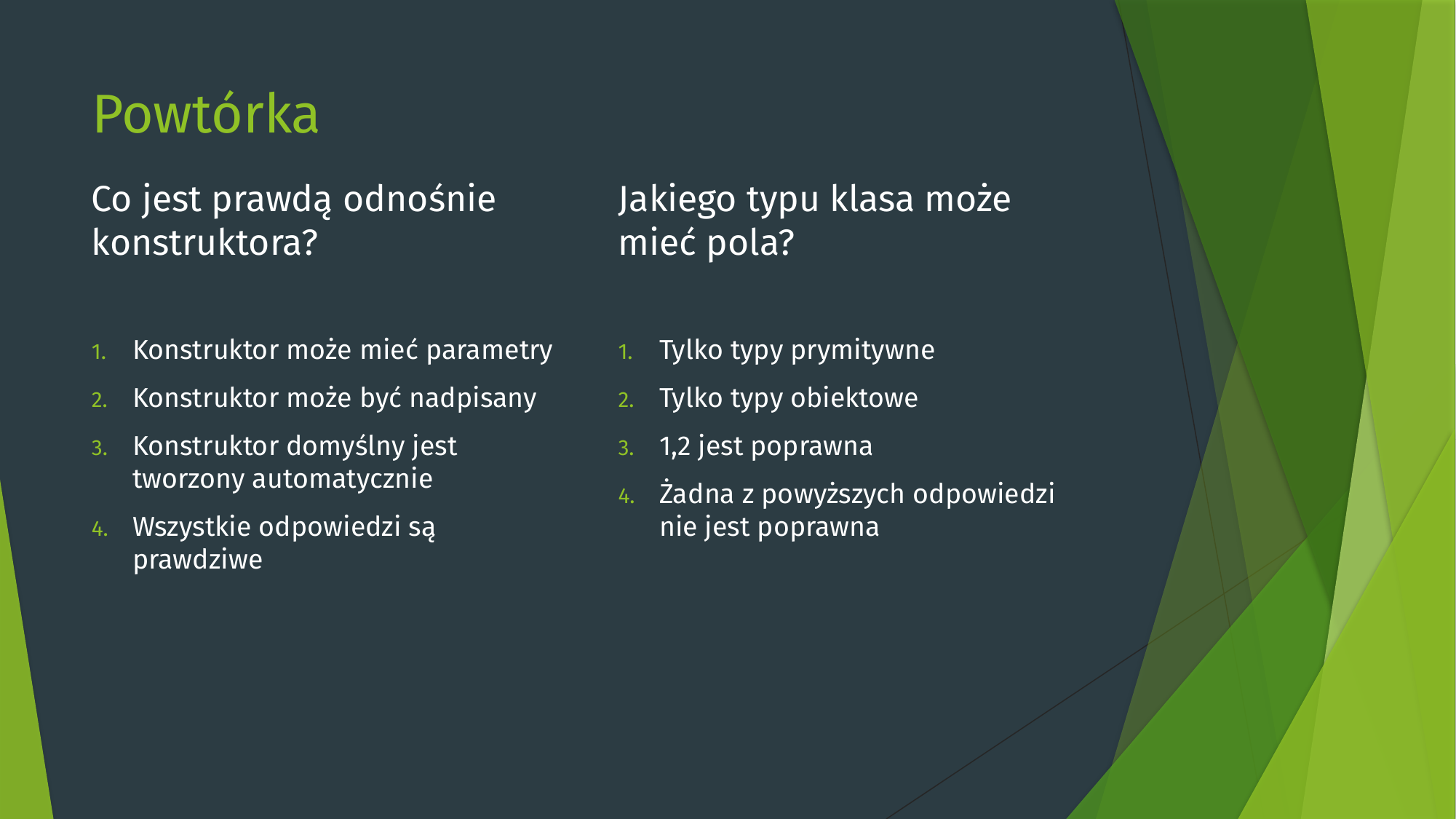

# Powtórka
Co jest prawdą odnośnie konstruktora?

Jakiego typu klasa może mieć pola?

Konstruktor może mieć parametry
Konstruktor może być nadpisany
Konstruktor domyślny jest tworzony automatycznie
Wszystkie odpowiedzi są prawdziwe
Tylko typy prymitywne
Tylko typy obiektowe
1,2 jest poprawna
Żadna z powyższych odpowiedzi nie jest poprawna